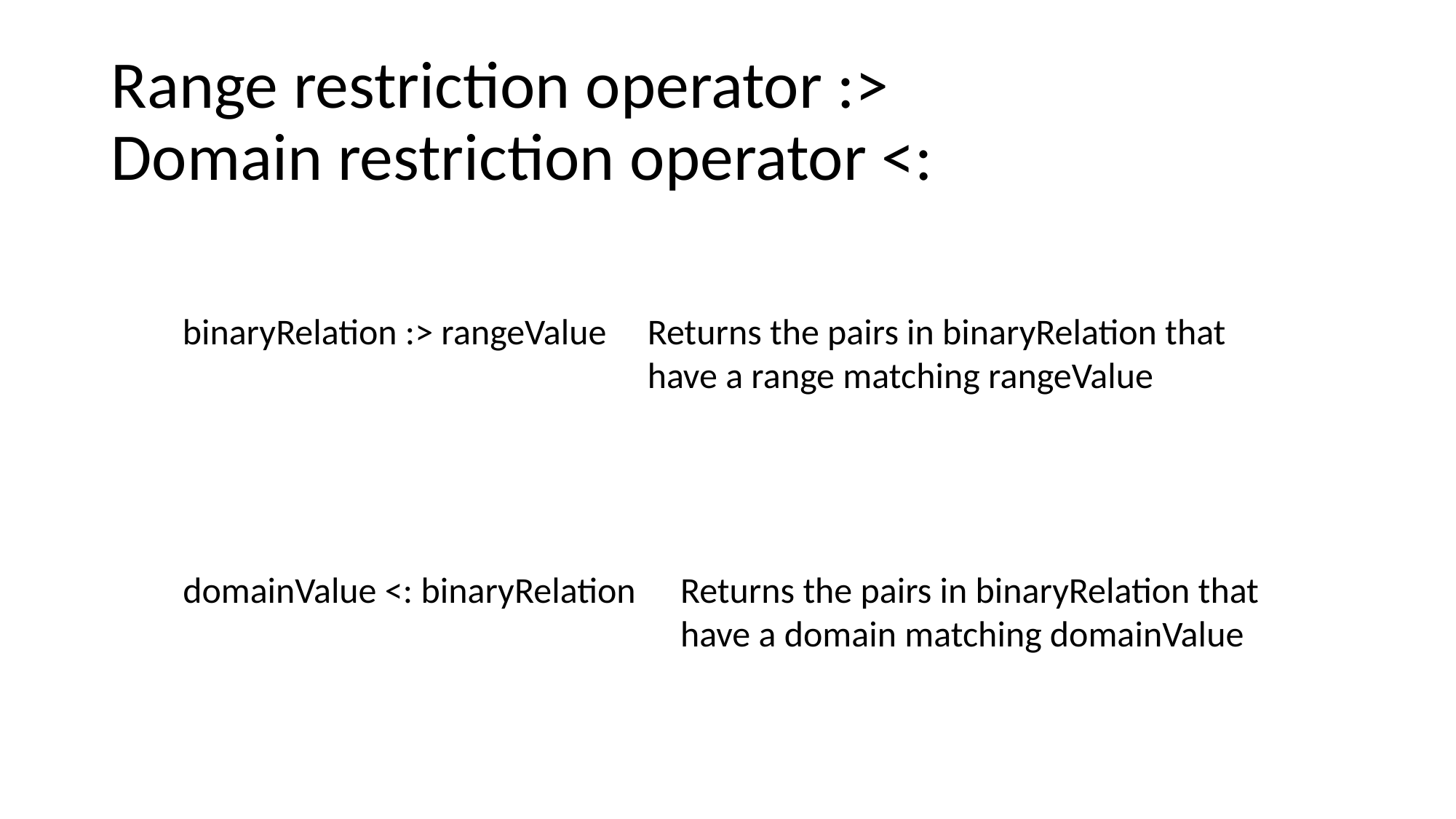

# Range restriction operator :> Domain restriction operator <:
binaryRelation :> rangeValue
Returns the pairs in binaryRelation that have a range matching rangeValue
domainValue <: binaryRelation
Returns the pairs in binaryRelation that have a domain matching domainValue